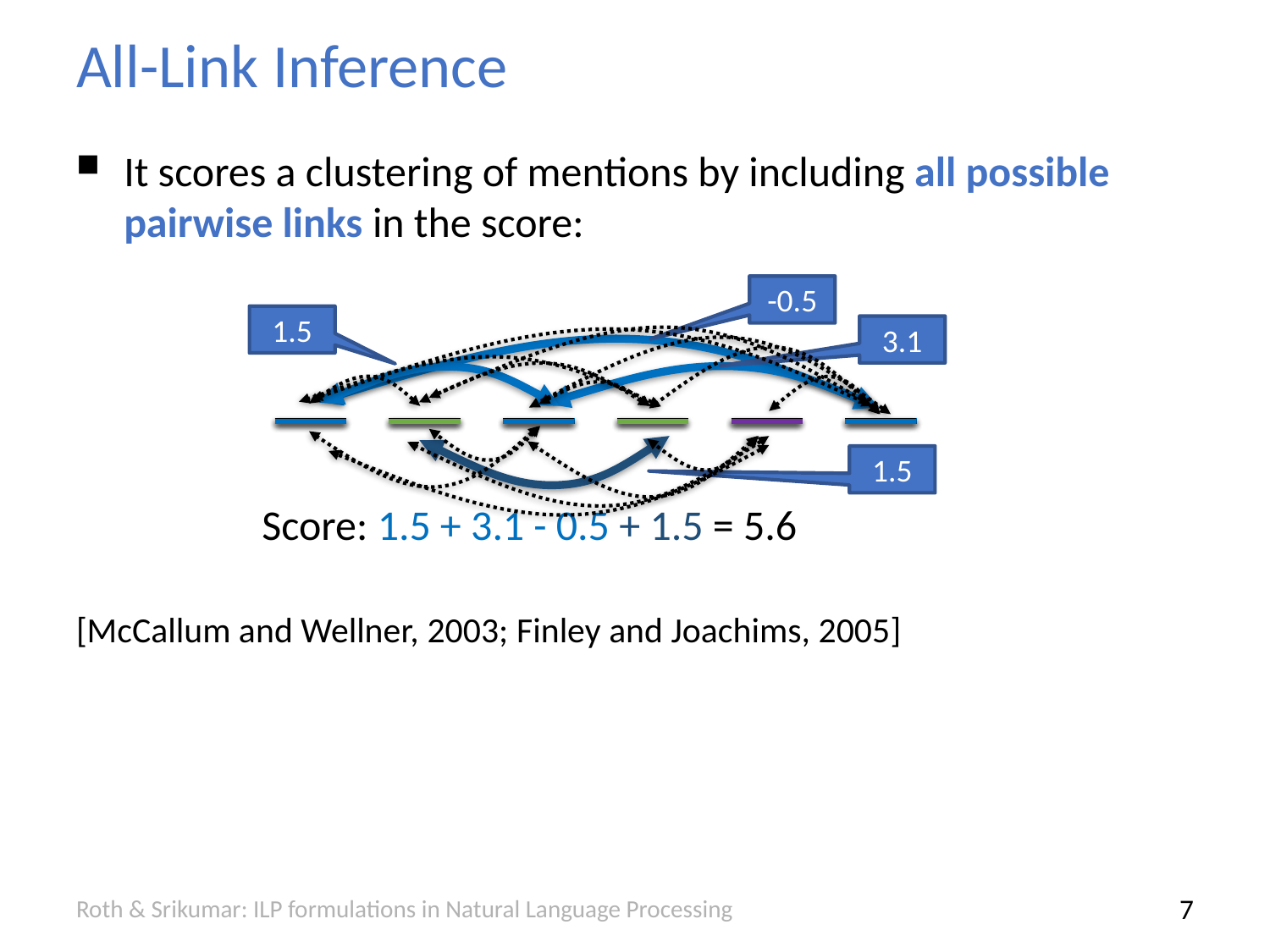

# All-Link Inference
It scores a clustering of mentions by including all possible pairwise links in the score:

[McCallum and Wellner, 2003; Finley and Joachims, 2005]

-0.5
1.5
3.1

1.5
Score: 1.5 + 3.1 - 0.5 + 1.5 = 5.6

Roth & Srikumar: ILP formulations in Natural Language Processing
7